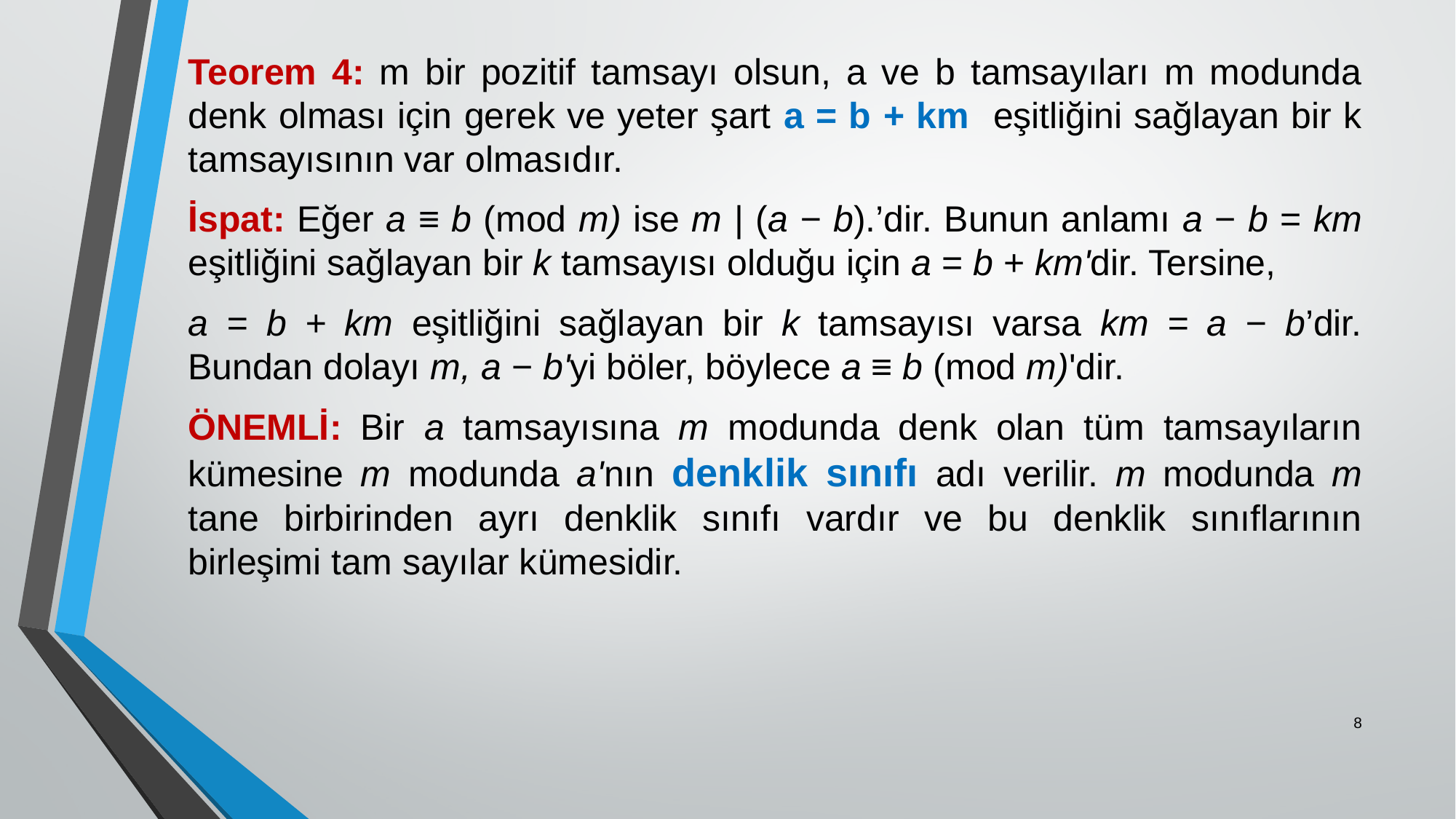

Teorem 4: m bir pozitif tamsayı olsun, a ve b tamsayıları m modunda denk olması için gerek ve yeter şart a = b + km  eşitliğini sağlayan bir k tamsayısının var olmasıdır.
İspat: Eğer a ≡ b (mod m) ise m | (a − b).’dir. Bunun an­lamı a − b = km eşitliğini sağlayan bir k tamsayısı olduğu için a = b + km'dir. Tersine,
a = b + km eşitliğini sağlayan bir k tamsayısı varsa km = a − b’dir. Bundan dolayı m, a − b'yi böler, böylece a ≡ b (mod m)'dir.
ÖNEMLİ: Bir a tamsayısına m modunda denk olan tüm tamsayıların kümesine m modunda a'nın denk­lik sınıfı adı verilir. m modunda m tane birbirinden ayrı denklik sınıfı vardır ve bu denklik sınıflarının birleşimi tam sayılar kümesidir.

8